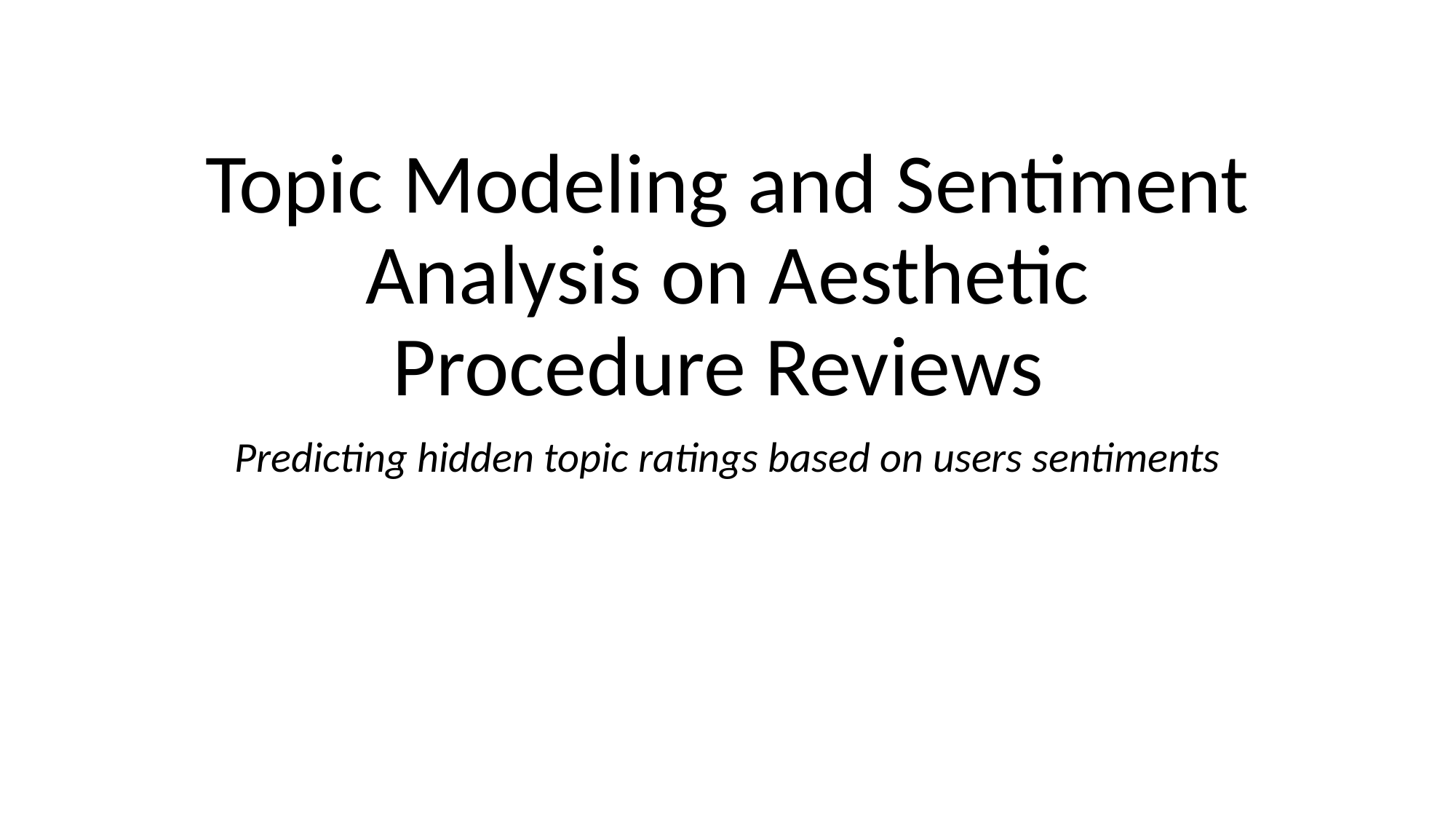

# Topic Modeling and Sentiment Analysis on Aesthetic Procedure Reviews
Predicting hidden topic ratings based on users sentiments